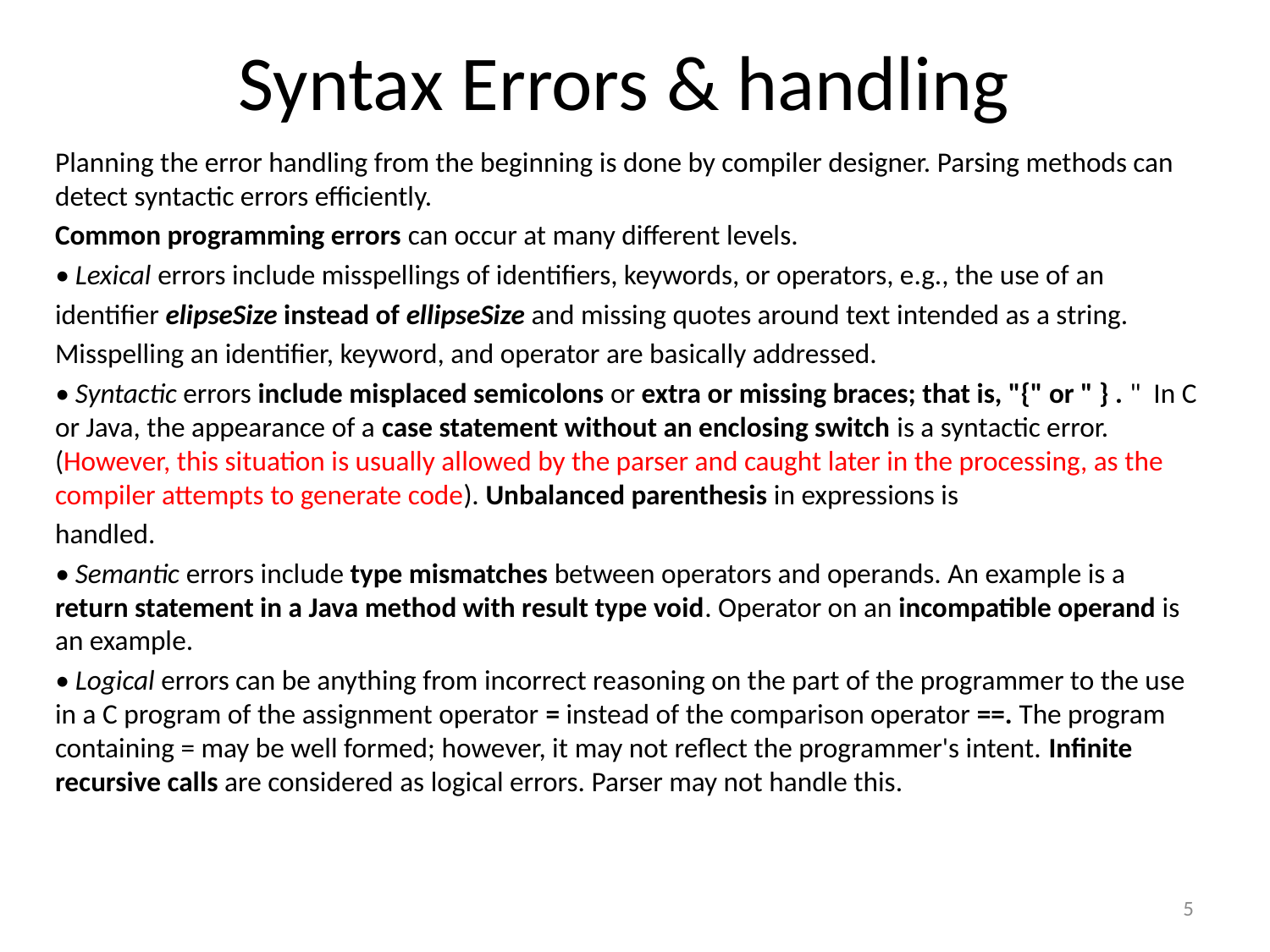

# Syntax Errors & handling
Planning the error handling from the beginning is done by compiler designer. Parsing methods can detect syntactic errors efficiently.
Common programming errors can occur at many different levels.
• Lexical errors include misspellings of identifiers, keywords, or operators, e.g., the use of an
identifier elipseSize instead of ellipseSize and missing quotes around text intended as a string.
Misspelling an identifier, keyword, and operator are basically addressed.
• Syntactic errors include misplaced semicolons or extra or missing braces; that is, "{" or " } . "  In C or Java, the appearance of a case statement without an enclosing switch is a syntactic error. (However, this situation is usually allowed by the parser and caught later in the processing, as the compiler attempts to generate code). Unbalanced parenthesis in expressions is
handled.
• Semantic errors include type mismatches between operators and operands. An example is a return statement in a Java method with result type void. Operator on an incompatible operand is an example.
• Logical errors can be anything from incorrect reasoning on the part of the programmer to the use in a C program of the assignment operator = instead of the comparison operator ==. The program containing = may be well formed; however, it may not reflect the programmer's intent. Infinite recursive calls are considered as logical errors. Parser may not handle this.
5